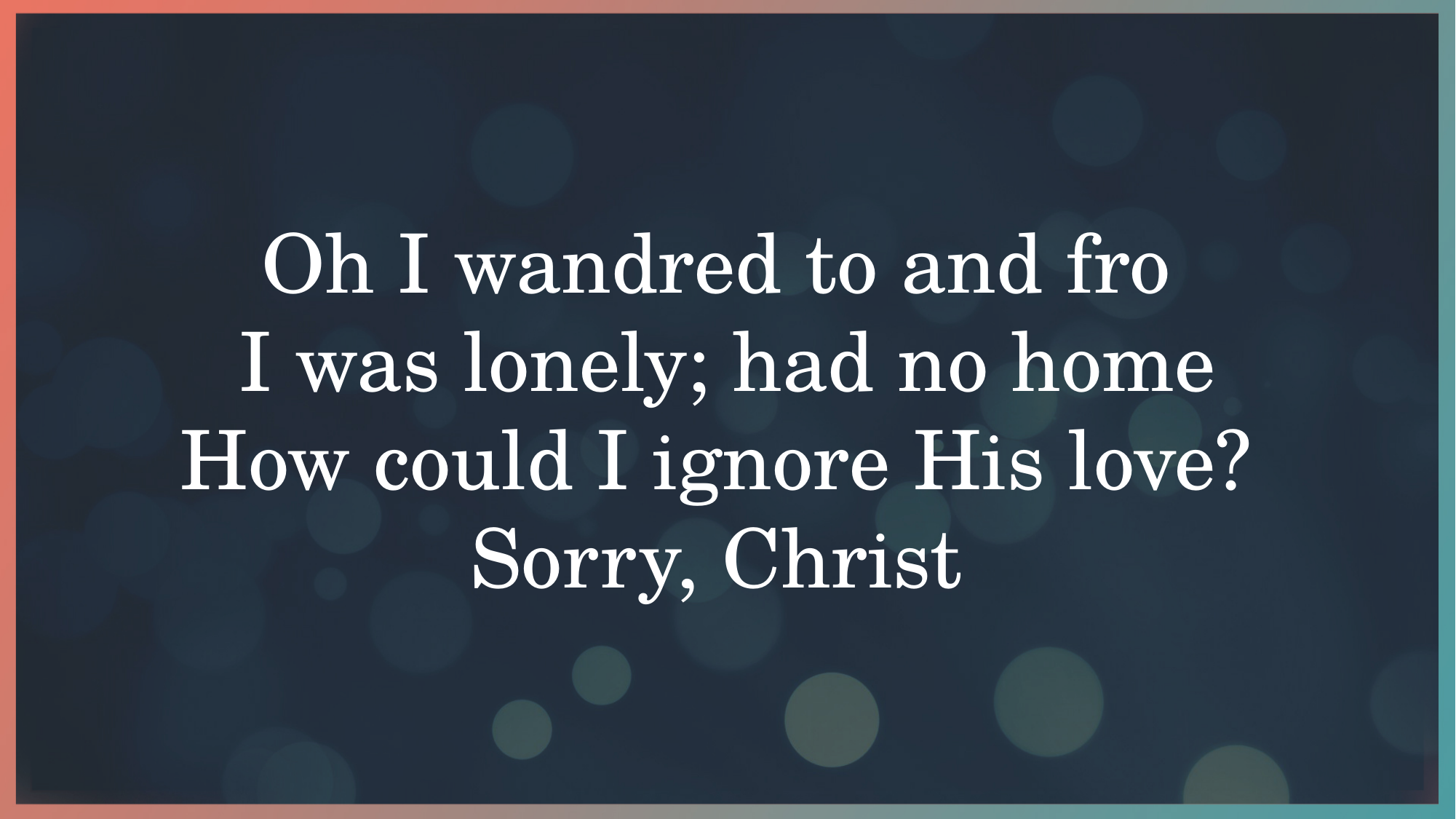

Oh I wandred to and fro
I was lonely; had no home
How could I ignore His love?
Sorry, Christ